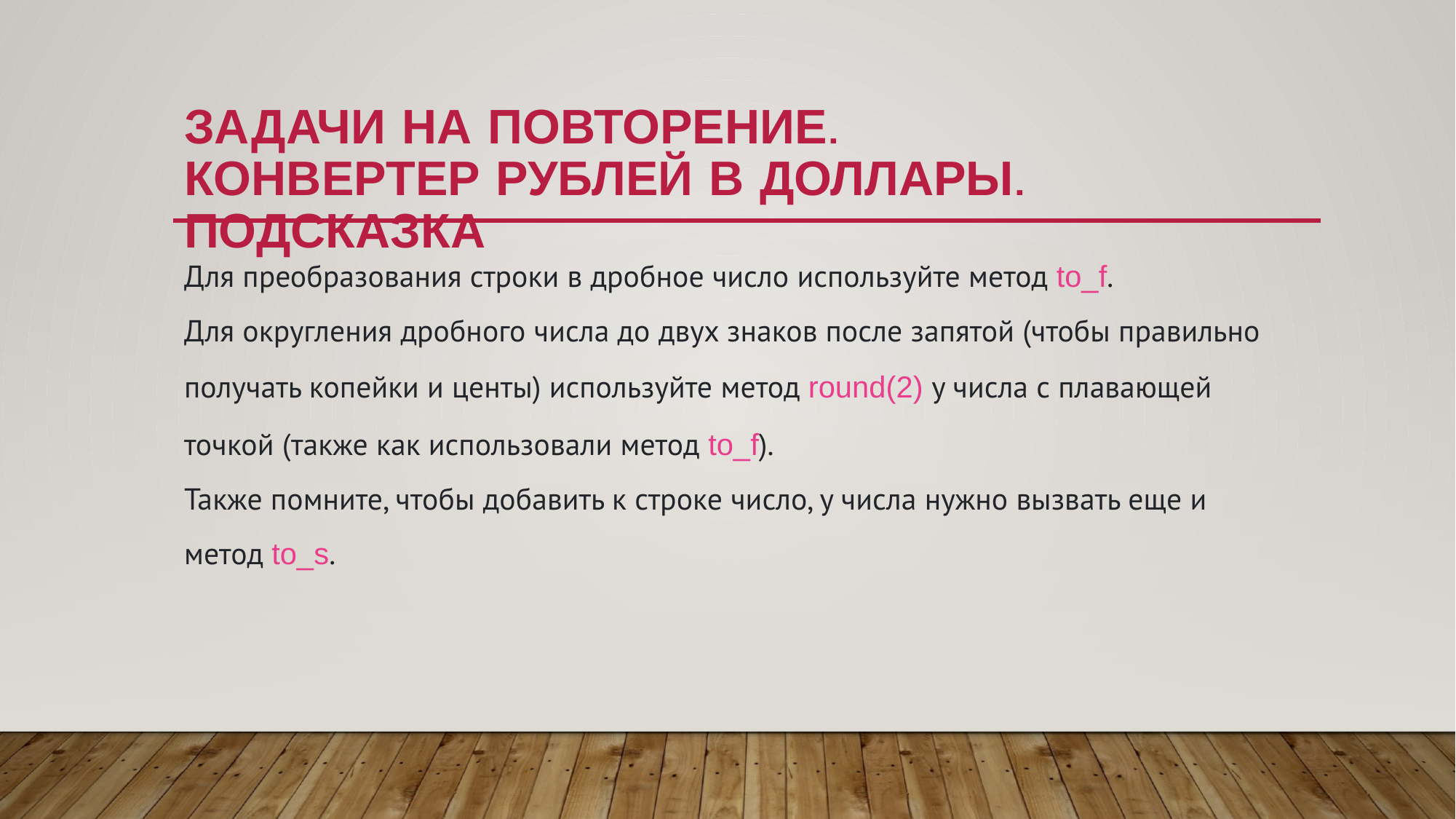

# Задачи на повторение. Конвертер рублей в доллары. подсказка
Для преобразования строки в дробное число используйте метод to_f.
Для округления дробного числа до двух знаков после запятой (чтобы правильно получать копейки и центы) используйте метод round(2) у числа с плавающей точкой (также как использовали метод to_f).
Также помните, чтобы добавить к строке число, у числа нужно вызвать еще и метод to_s.